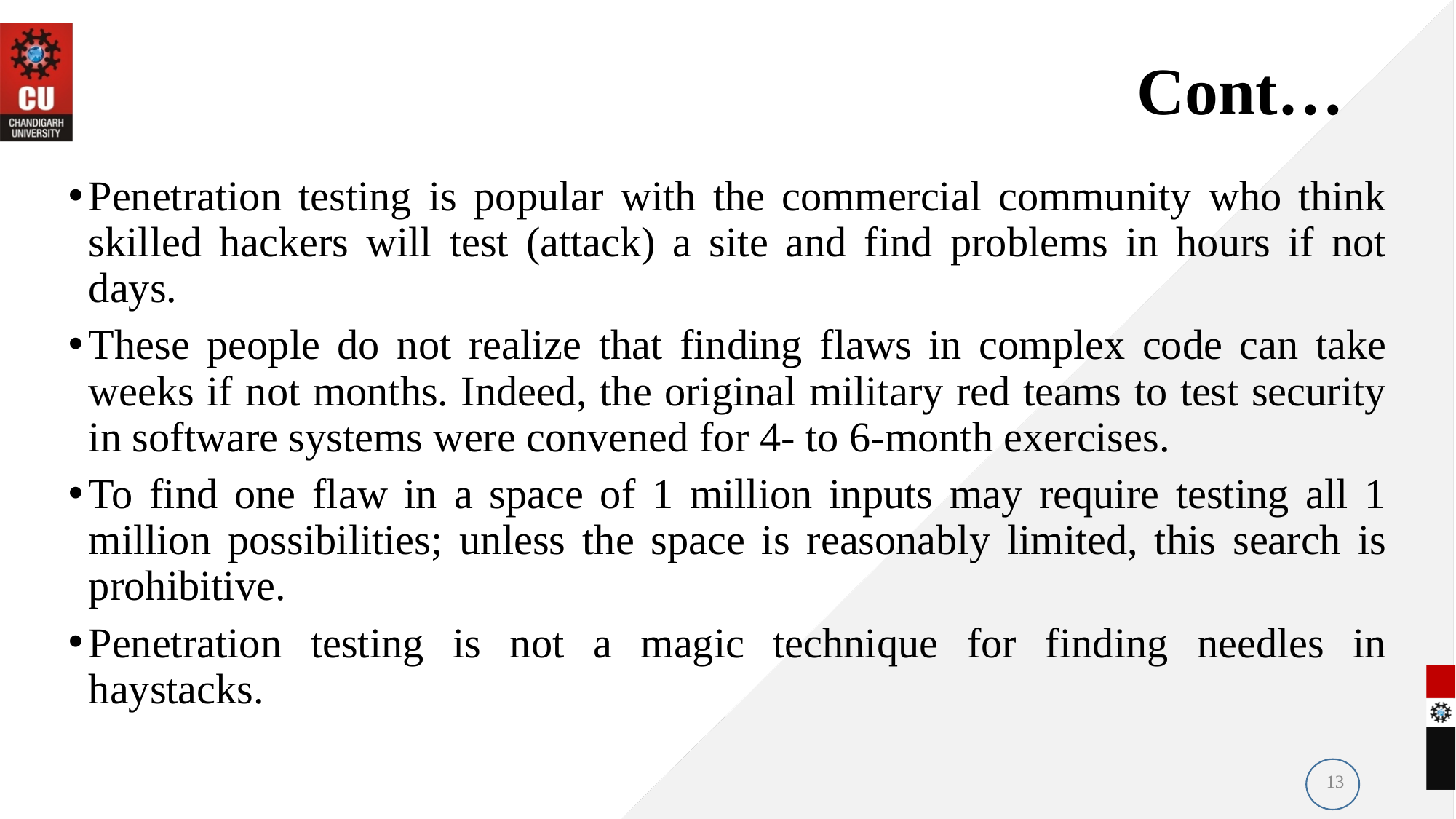

# Cont…
Penetration testing is popular with the commercial community who think skilled hackers will test (attack) a site and find problems in hours if not days.
These people do not realize that finding flaws in complex code can take weeks if not months. Indeed, the original military red teams to test security in software systems were convened for 4- to 6-month exercises.
To find one flaw in a space of 1 million inputs may require testing all 1 million possibilities; unless the space is reasonably limited, this search is prohibitive.
Penetration testing is not a magic technique for finding needles in haystacks.

13